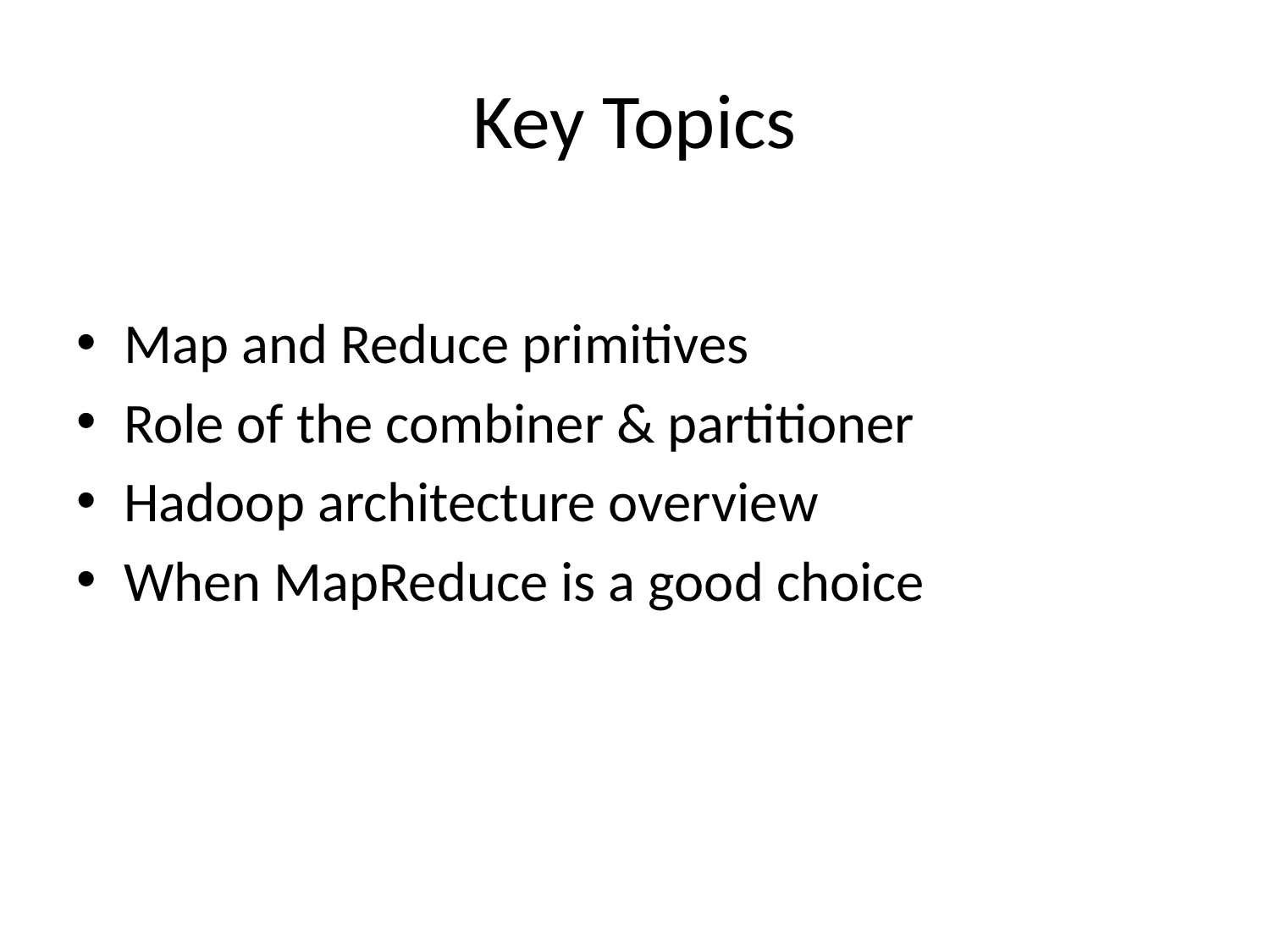

# Key Topics

Map and Reduce primitives
Role of the combiner & partitioner
Hadoop architecture overview
When MapReduce is a good choice